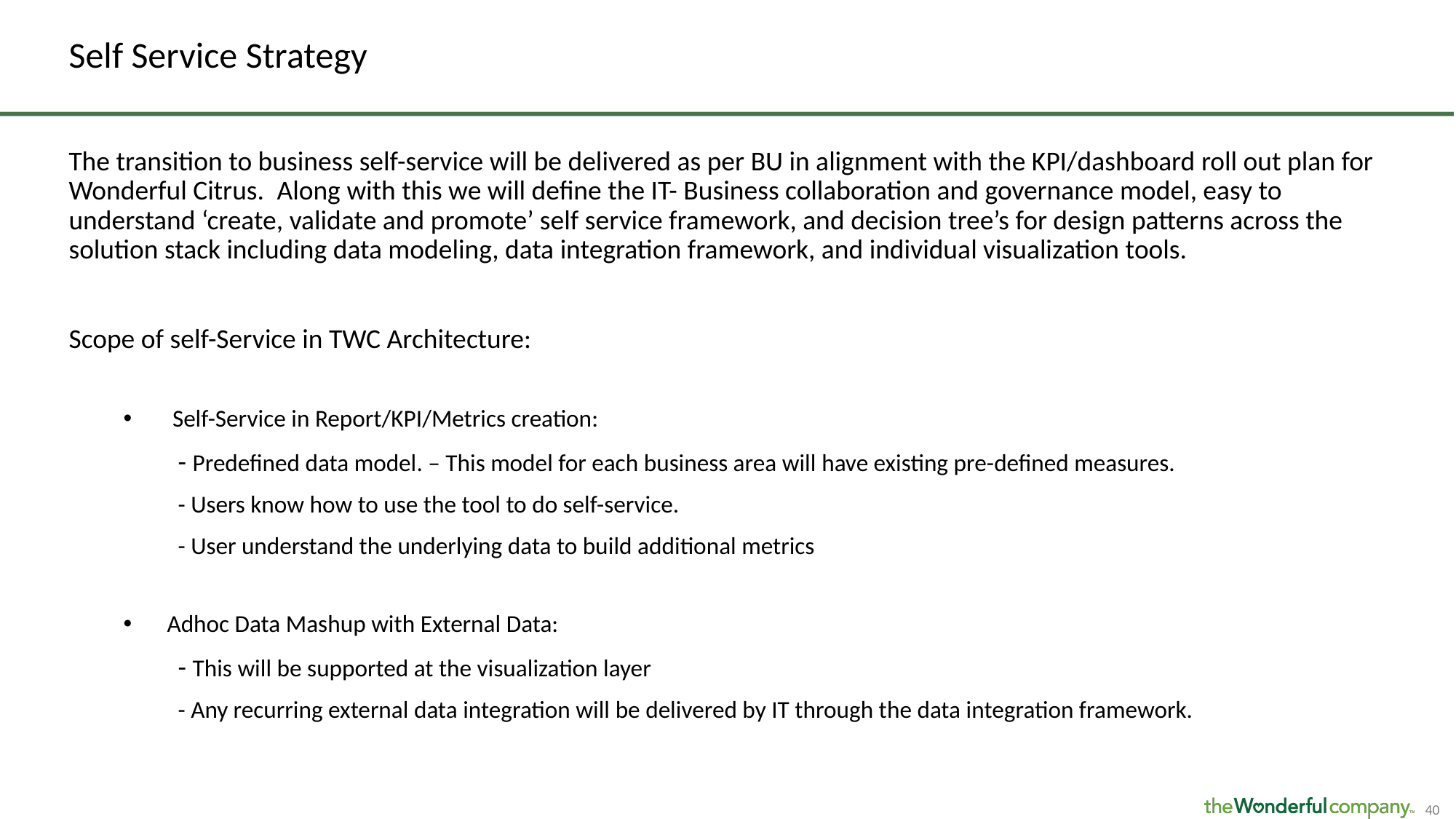

# Self Service Strategy
The transition to business self-service will be delivered as per BU in alignment with the KPI/dashboard roll out plan for Wonderful Citrus.  Along with this we will define the IT- Business collaboration and governance model, easy to understand ‘create, validate and promote’ self service framework, and decision tree’s for design patterns across the solution stack including data modeling, data integration framework, and individual visualization tools.

Scope of self-Service in TWC Architecture:

    Self-Service in Report/KPI/Metrics creation:
 	- Predefined data model. – This model for each business area will have existing pre-defined measures.
	- Users know how to use the tool to do self-service.
	- User understand the underlying data to build additional metrics

   Adhoc Data Mashup with External Data:
	- This will be supported at the visualization layer
  	- Any recurring external data integration will be delivered by IT through the data integration framework.